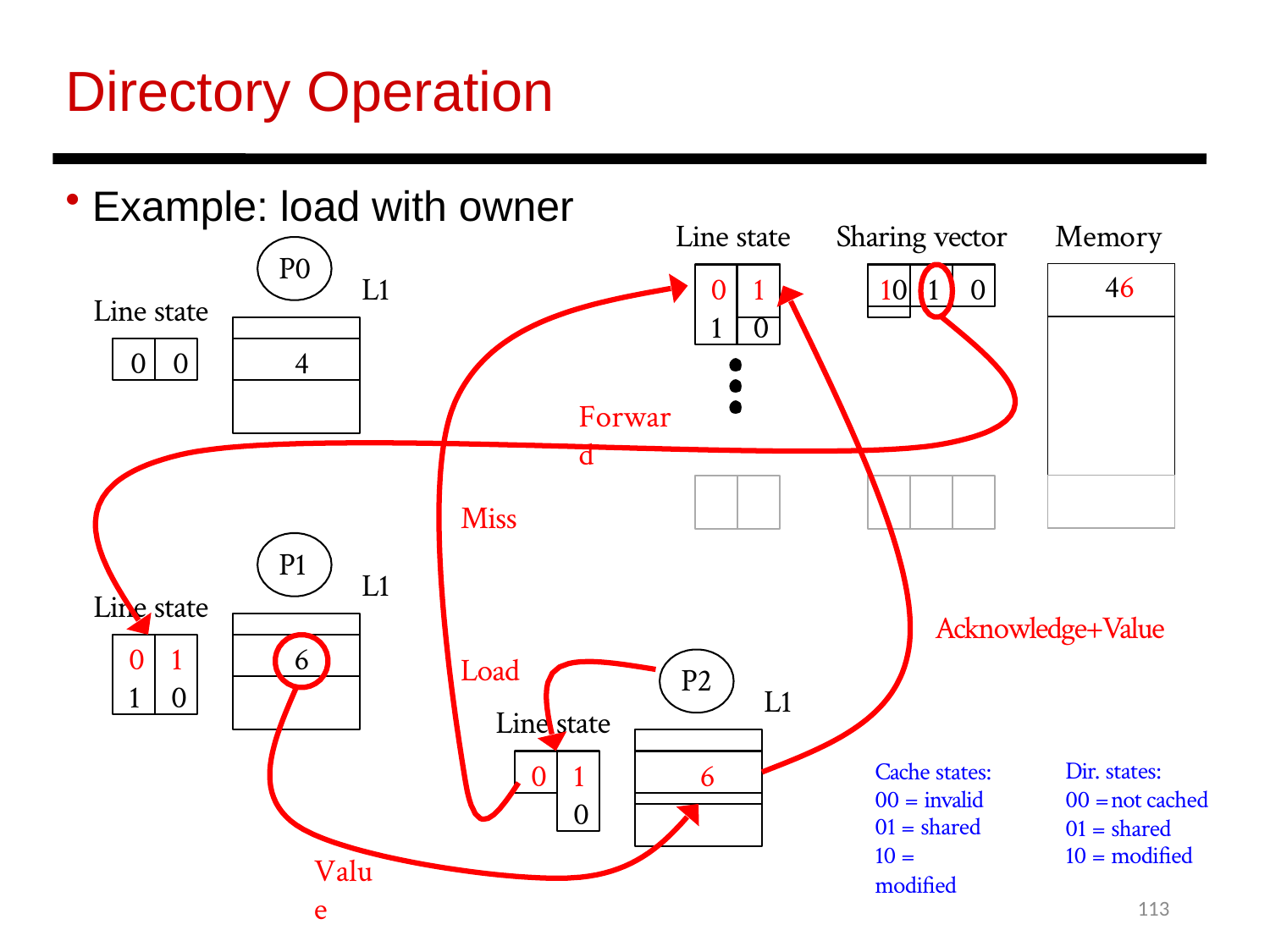

Directory Operation

 Example: load with owner
Line state
Sharing vector
Memory

P0
| 46 |
| --- |
|  |
|  |
01

10

10
1
0

L1

Line state

0
0
4

Forward
Miss

P1
L1
Line state
Acknowledge+Value

Load
Line state
01
10
6

P2

L1

0
10
6

Cache states:  00 = invalid
01 = shared
10 = modified
Dir. states:
00 = not cached  01 = shared
10 = modified

Value
113